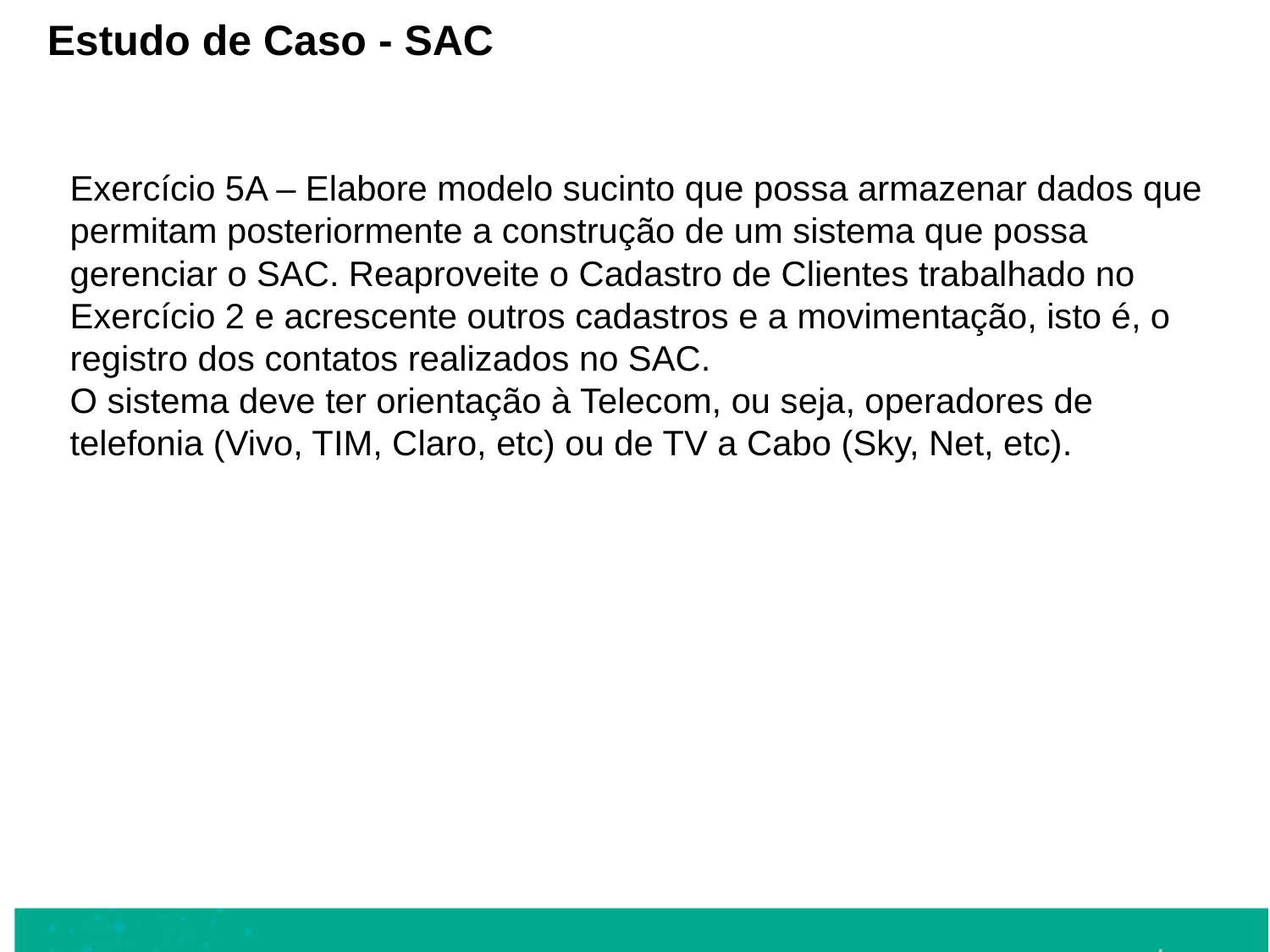

Estudo de Caso - SAC
Exercício 5A – Elabore modelo sucinto que possa armazenar dados que permitam posteriormente a construção de um sistema que possa gerenciar o SAC. Reaproveite o Cadastro de Clientes trabalhado no Exercício 2 e acrescente outros cadastros e a movimentação, isto é, o registro dos contatos realizados no SAC.
O sistema deve ter orientação à Telecom, ou seja, operadores de telefonia (Vivo, TIM, Claro, etc) ou de TV a Cabo (Sky, Net, etc).